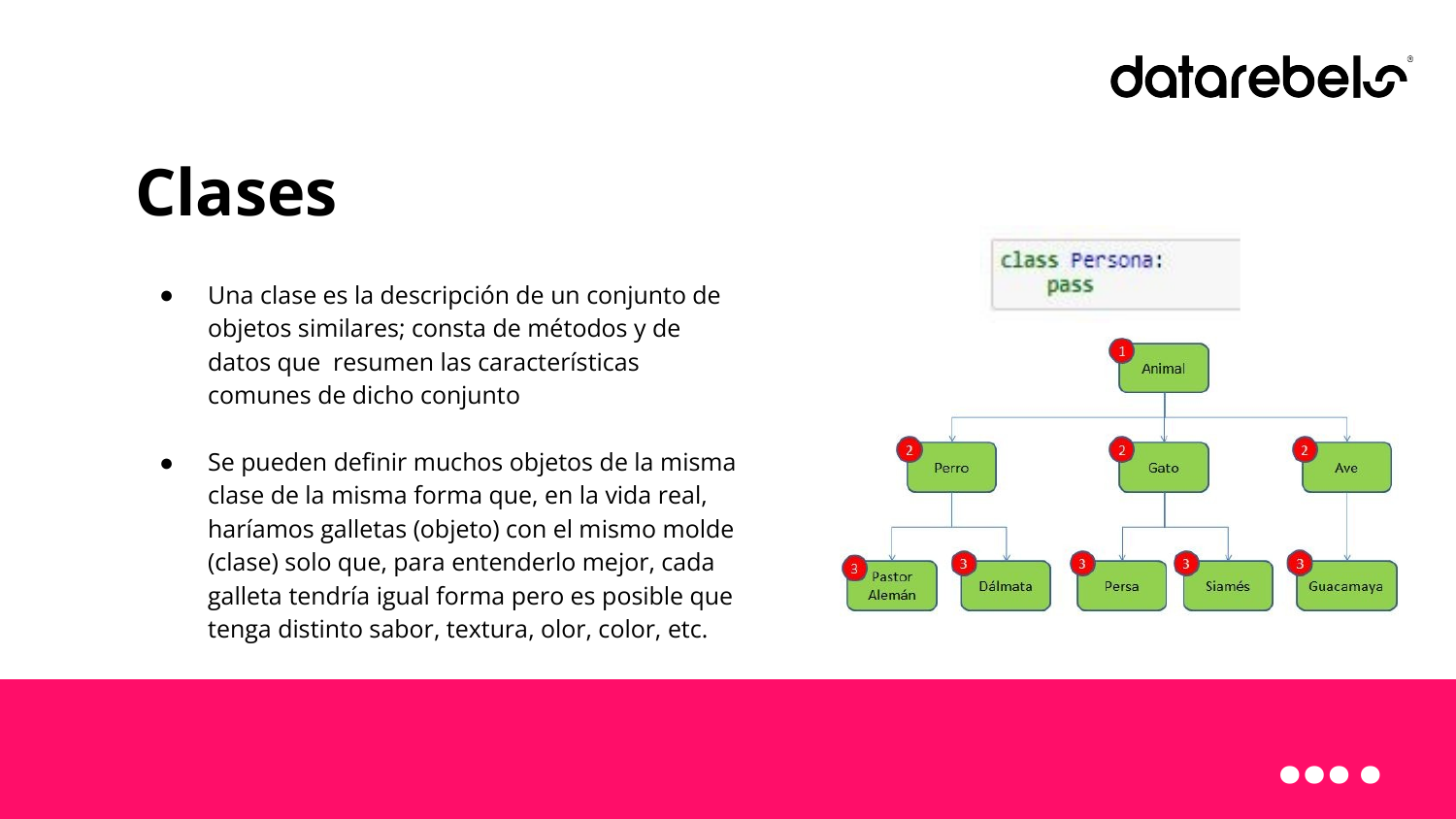

# Clases

Una clase es la descripción de un conjunto de objetos similares; consta de métodos y de datos que  resumen las características comunes de dicho conjunto

Se pueden deﬁnir muchos objetos de la misma clase de la misma forma que, en la vida real,  haríamos galletas (objeto) con el mismo molde (clase) solo que, para entenderlo mejor, cada  galleta tendría igual forma pero es posible que tenga distinto sabor, textura, olor, color, etc.